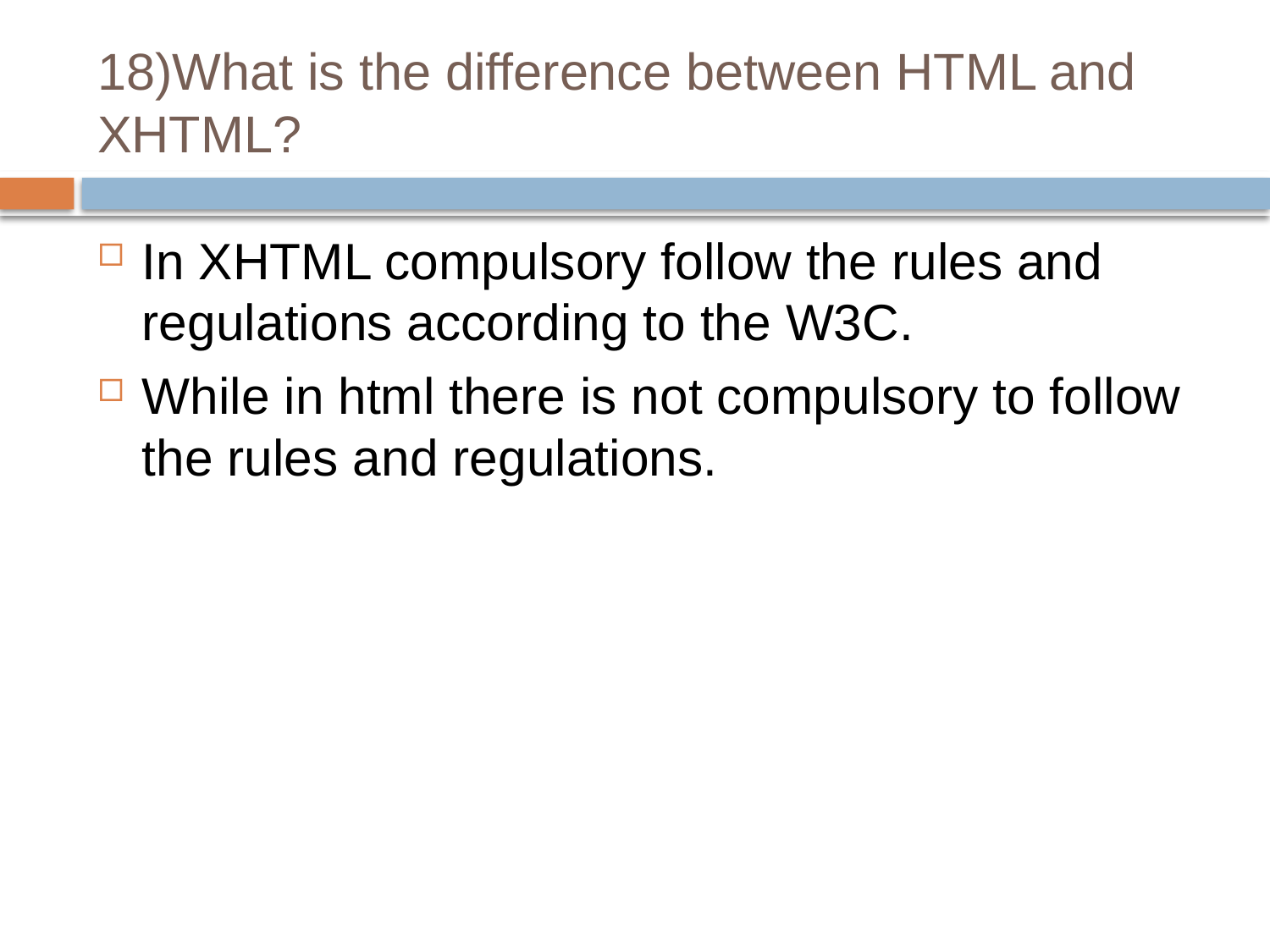

# 18)What is the difference between HTML and XHTML?
In XHTML compulsory follow the rules and regulations according to the W3C.
While in html there is not compulsory to follow the rules and regulations.